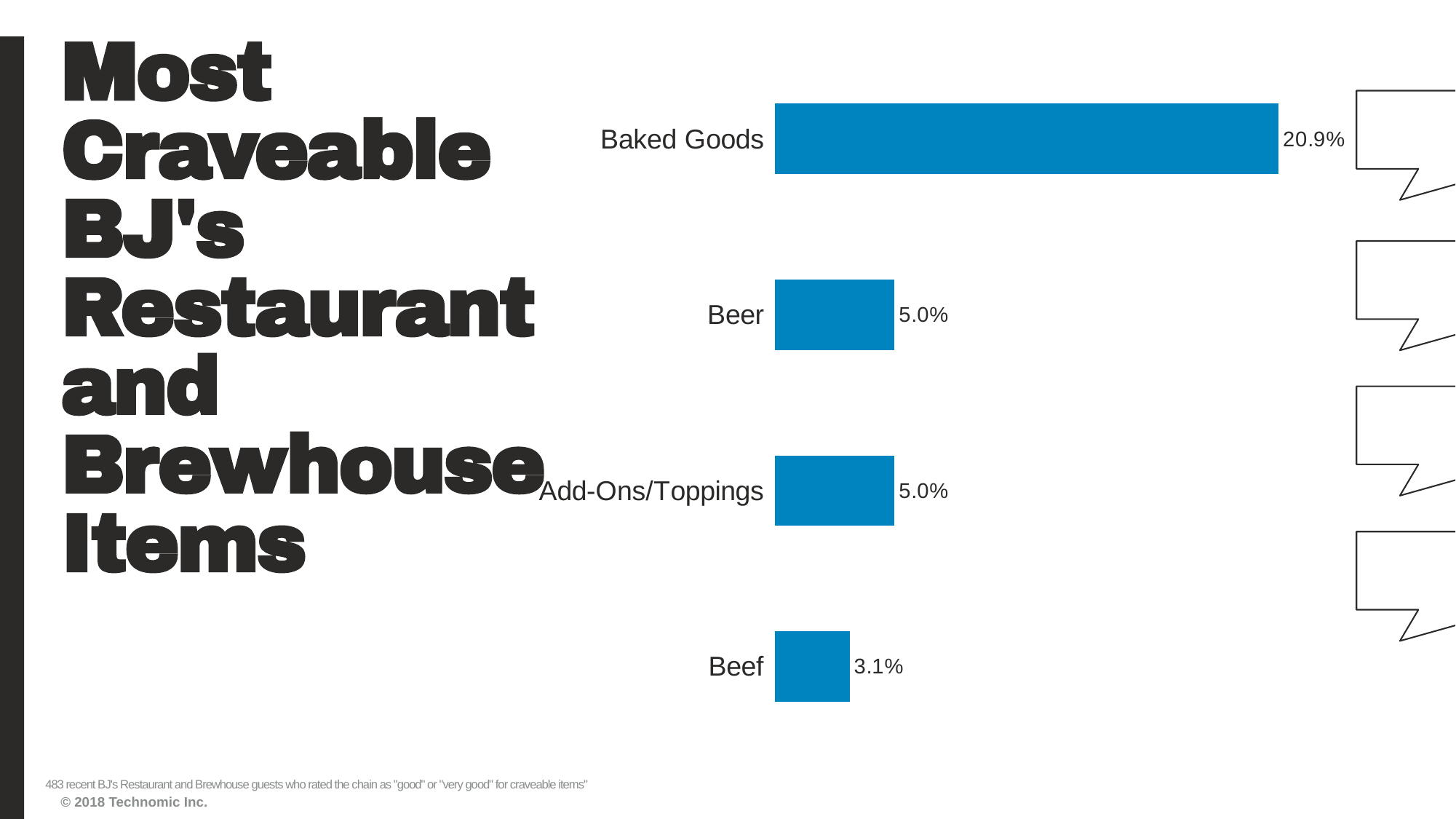

# Most Craveable BJ's Restaurant and Brewhouse Items

### Chart

| Category | Series1 |
|---|---|
| Beef | 0.031055901 |
| Add-Ons/Toppings | 0.0496894409999999 |
| Beer | 0.0496894409999999 |
| Baked Goods | 0.209109731 |
483 recent BJ's Restaurant and Brewhouse guests who rated the chain as "good" or "very good" for craveable items"